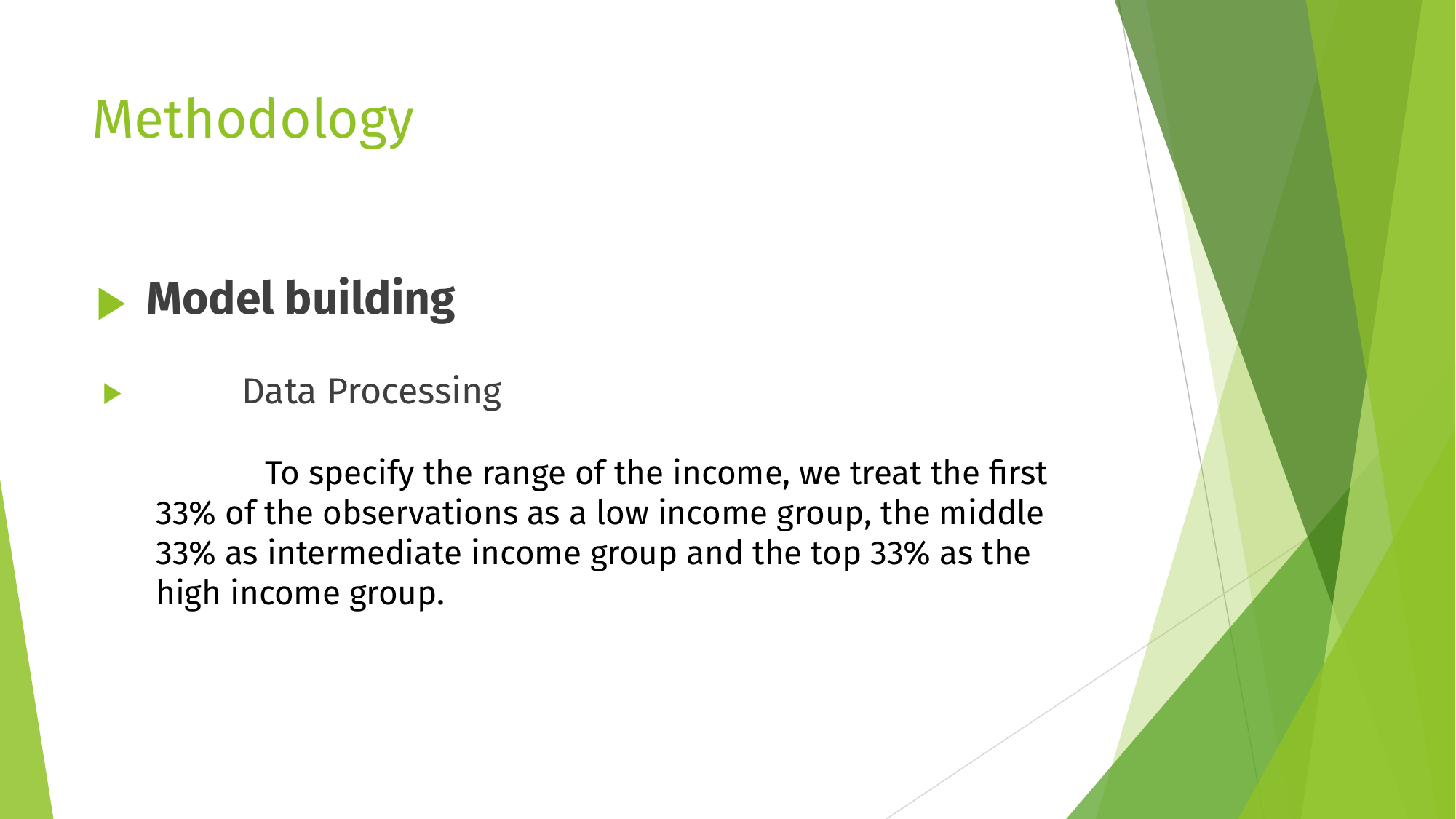

# Methodology
Model building

	Data Processing

	To specify the range of the income, we treat the first 33% of the observations as a low income group, the middle 33% as intermediate income group and the top 33% as the high income group.